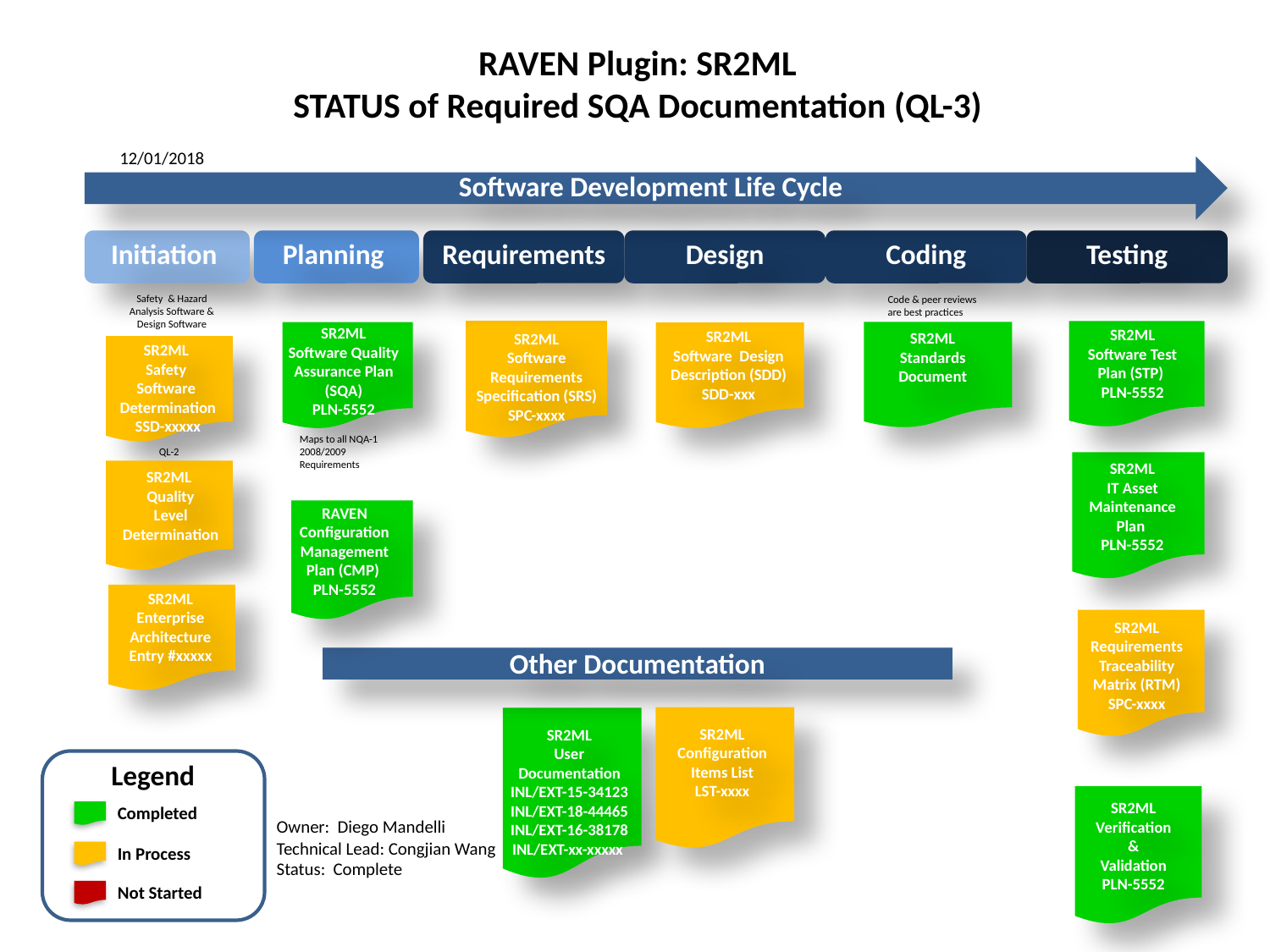

RAVEN Plugin: SR2ML
STATUS of Required SQA Documentation (QL-3)
12/01/2018

Software Development Life Cycle

Initiation

Planning

Requirements

Design

Coding

Testing
Safety  & Hazard Analysis Software & Design Software
Code & peer reviews are best practices
SR2ML
Software Quality
Assurance Plan (SQA)
PLN-5552

SR2ML Software Test Plan (STP)
PLN-5552
SR2ML
Software  Design
Description (SDD)
SDD-xxx

SR2ML
Standards Document

SR2ML
Software
Requirements
Specification (SRS)
SPC-xxxx

SR2ML
Safety
Software
Determination
SSD-xxxxx

Maps to all NQA-1 2008/2009 Requirements

QL-2

SR2ML
IT Asset Maintenance Plan
PLN-5552

SR2ML
Quality
Level
Determination
RAVEN
Configuration
Management
Plan (CMP)
PLN-5552

SR2ML
Enterprise
Architecture
Entry #xxxxx

SR2ML
Requirements
Traceability
Matrix (RTM)
SPC-xxxx

Other Documentation

SR2ML Configuration Items List
LST-xxxx
SR2ML
User
Documentation
INL/EXT-15-34123
INL/EXT-18-44465
INL/EXT-16-38178
INL/EXT-xx-xxxxx

Legend

SR2ML
Verification
&
Validation
PLN-5552
Completed

Owner:  Diego Mandelli
Technical Lead: Congjian Wang
Status:  Complete

In Process

Not Started